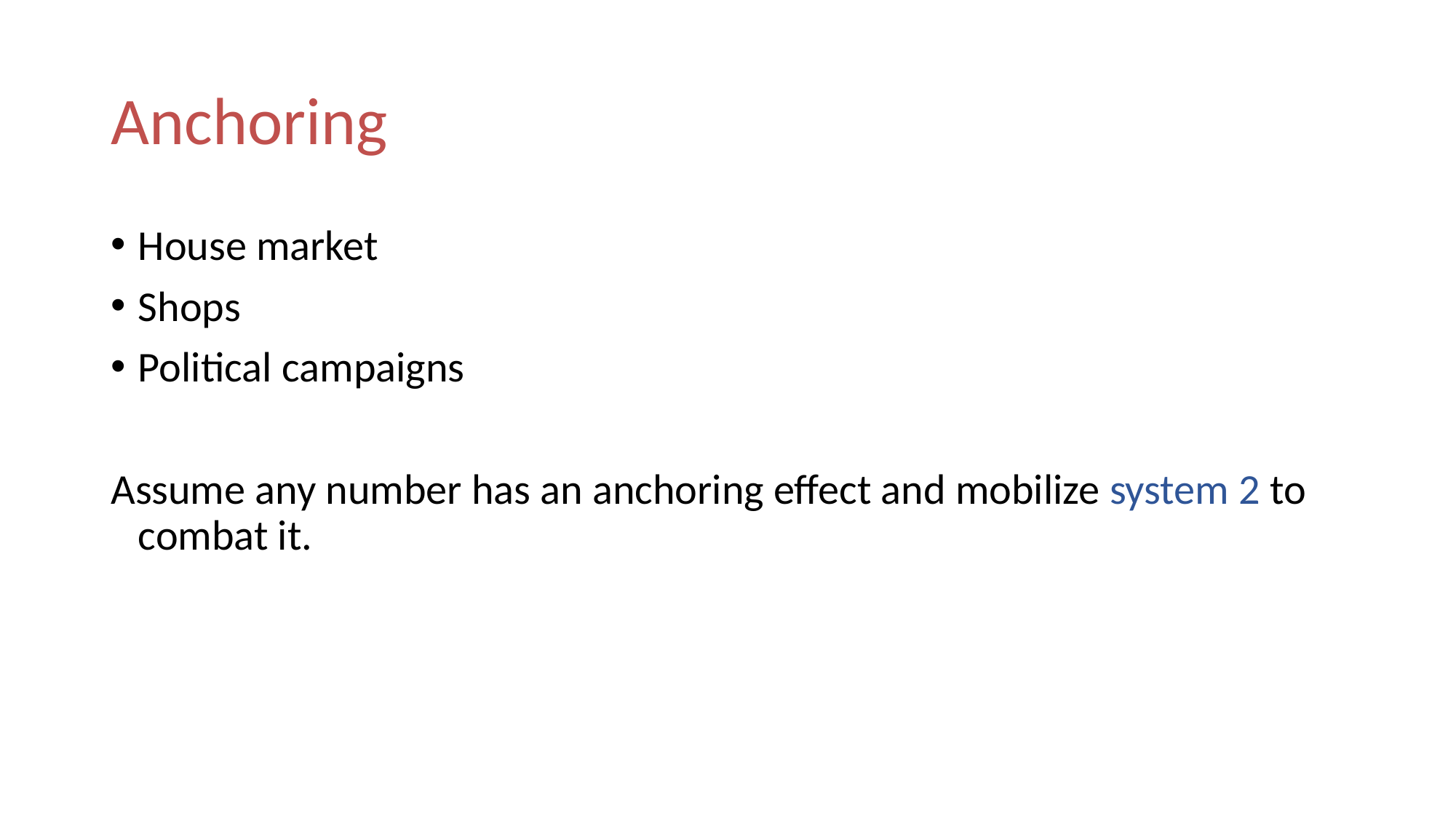

# Anchoring
House market
Shops
Political campaigns

Assume any number has an anchoring effect and mobilize system 2 to combat it.